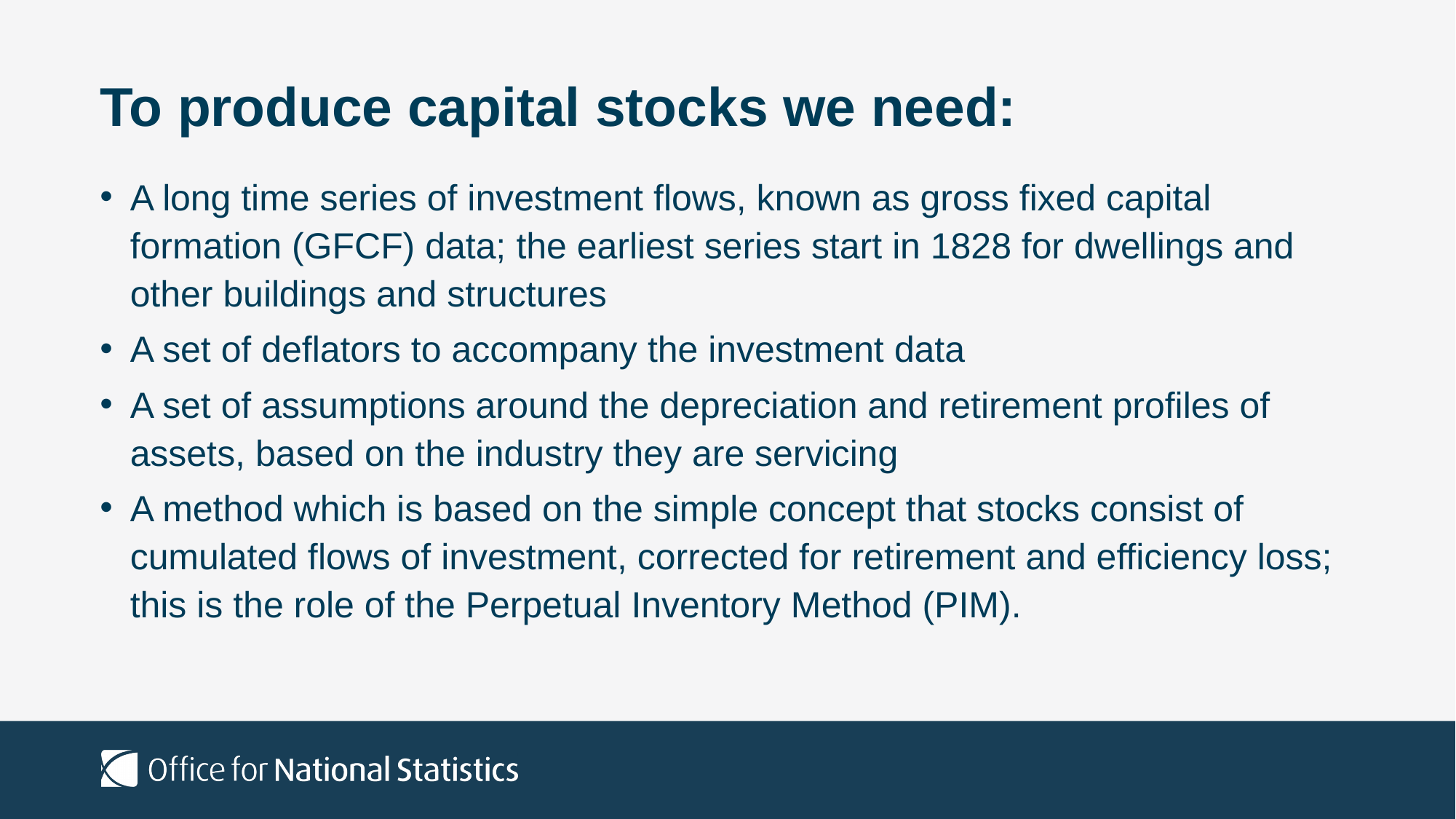

# To produce capital stocks we need:
A long time series of investment flows, known as gross fixed capital formation (GFCF) data; the earliest series start in 1828 for dwellings and other buildings and structures
A set of deflators to accompany the investment data
A set of assumptions around the depreciation and retirement profiles of assets, based on the industry they are servicing
A method which is based on the simple concept that stocks consist of cumulated flows of investment, corrected for retirement and efficiency loss; this is the role of the Perpetual Inventory Method (PIM).